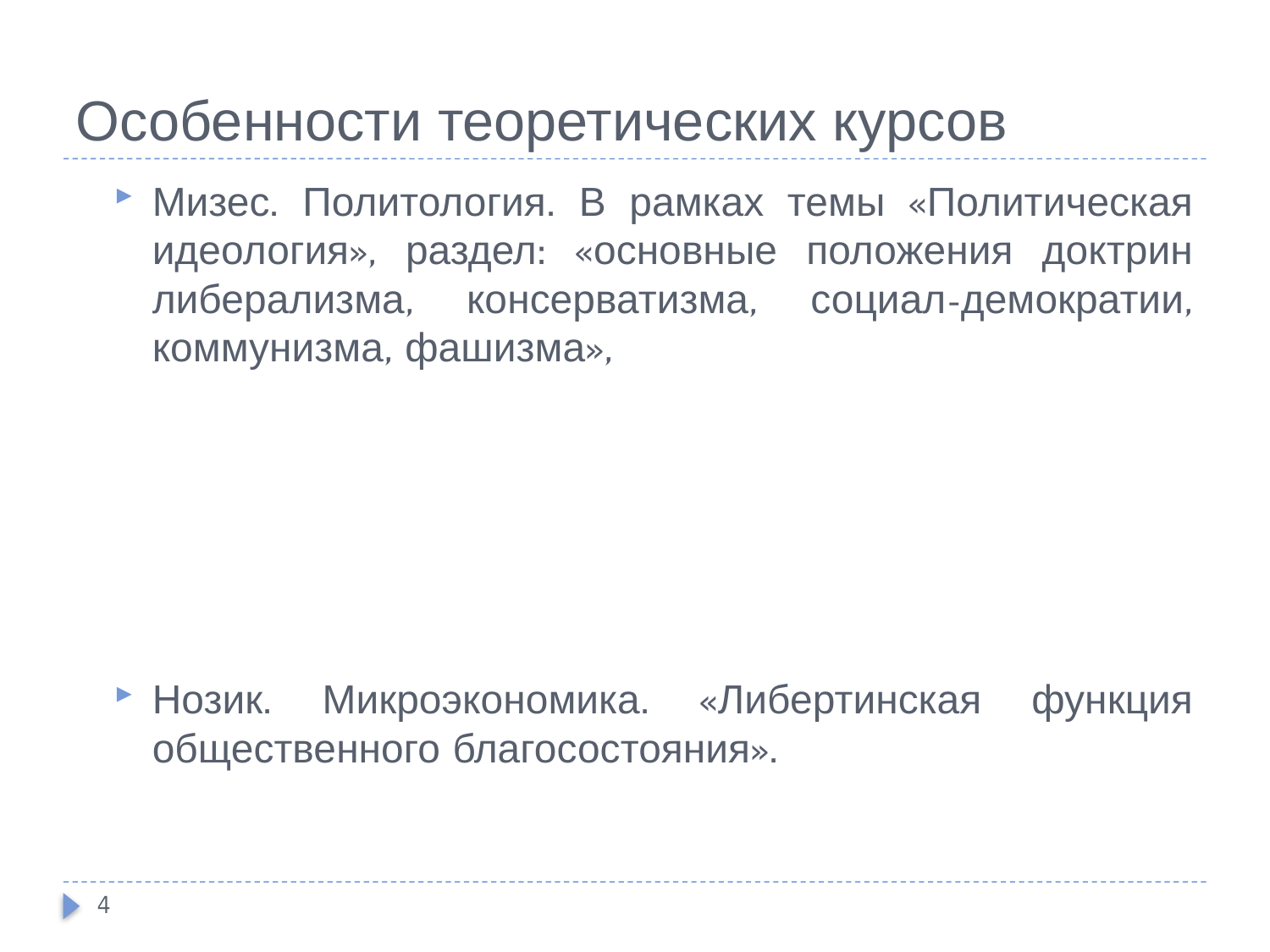

# Особенности теоретических курсов
Мизес. Политология. В рамках темы «Политическая идеология», раздел: «основные положения доктрин либерализма, консерватизма, социал-демократии, коммунизма, фашизма»,

Нозик. Микроэкономика. «Либертинская функция общественного благосостояния».

4